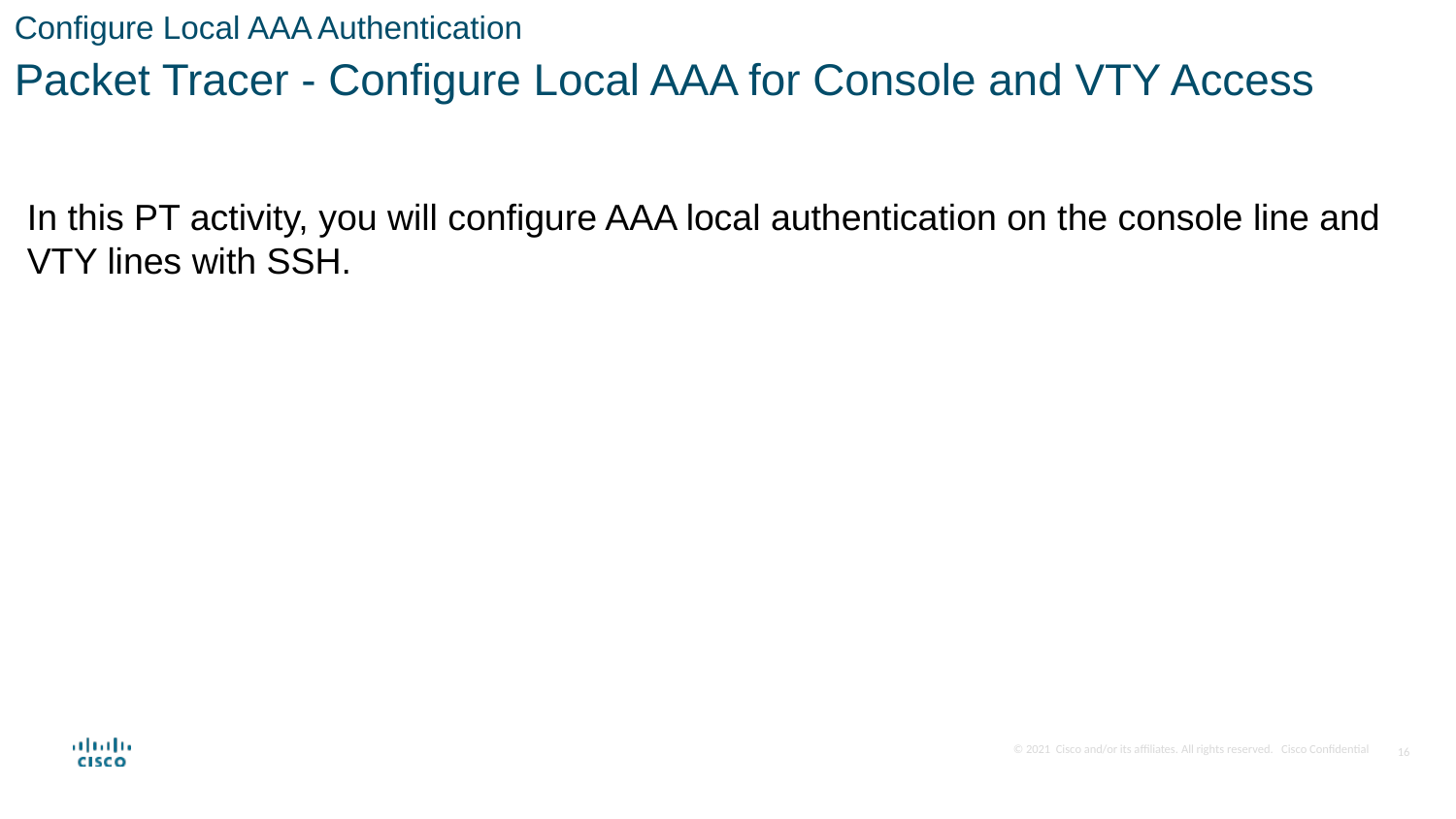

Configure Local AAA Authentication
Packet Tracer - Configure Local AAA for Console and VTY Access
In this PT activity, you will configure AAA local authentication on the console line and VTY lines with SSH.
16